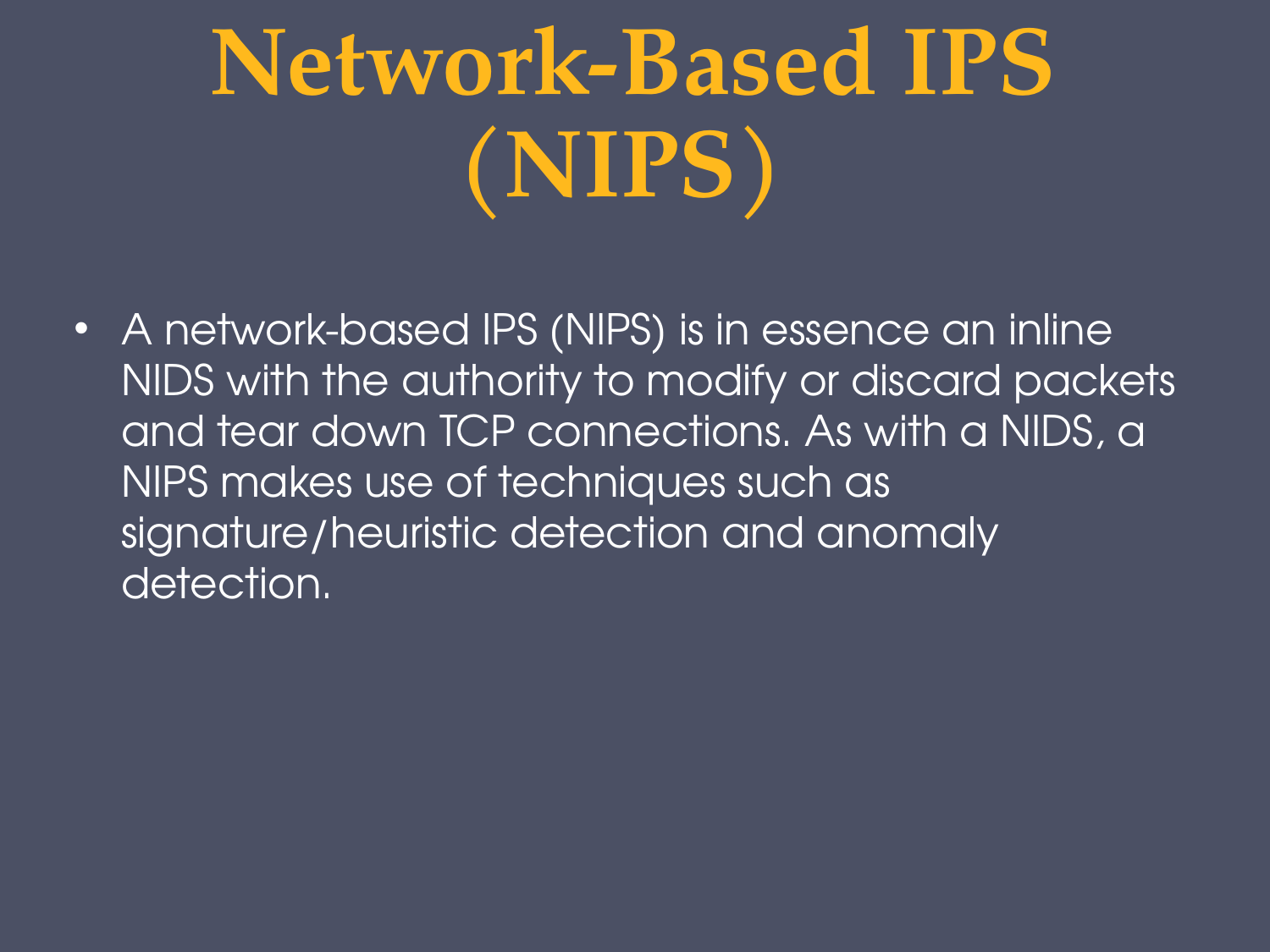

# Network-Based IPS (NIPS)
A network-based IPS (NIPS) is in essence an inline NIDS with the authority to modify or discard packets and tear down TCP connections. As with a NIDS, a NIPS makes use of techniques such as signature/heuristic detection and anomaly detection.